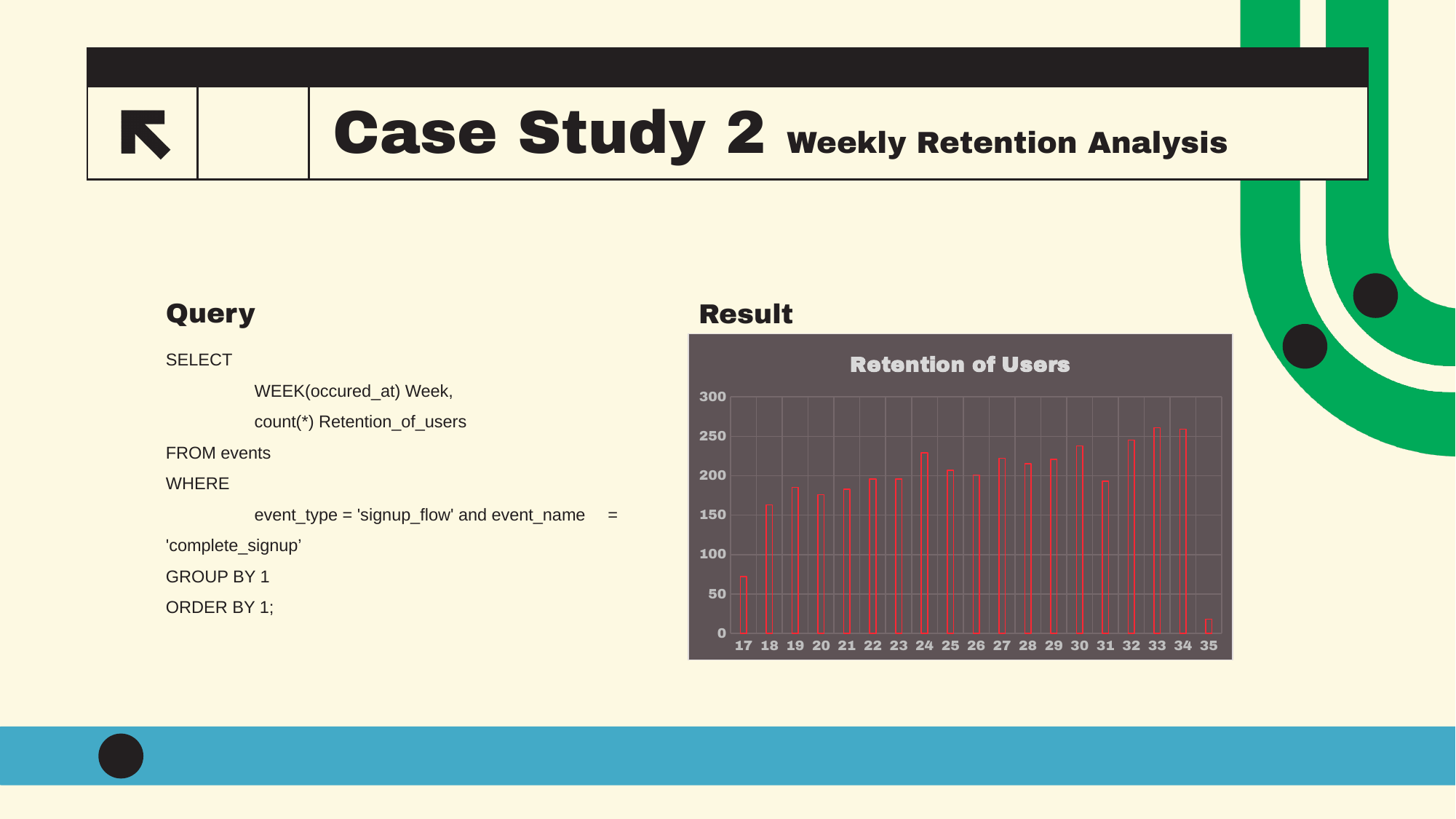

# Case Study 2 Weekly Retention Analysis

12
Query
Result
SELECT
	WEEK(occured_at) Week,
	count(*) Retention_of_users
FROM events
WHERE
	event_type = 'signup_flow' and event_name 	= 'complete_signup’
GROUP BY 1
ORDER BY 1;

### Chart:

| Category | Retention of Users |
|---|---|
| 17 | 72.0 |
| 18 | 163.0 |
| 19 | 185.0 |
| 20 | 176.0 |
| 21 | 183.0 |
| 22 | 196.0 |
| 23 | 196.0 |
| 24 | 229.0 |
| 25 | 207.0 |
| 26 | 201.0 |
| 27 | 222.0 |
| 28 | 215.0 |
| 29 | 221.0 |
| 30 | 238.0 |
| 31 | 193.0 |
| 32 | 245.0 |
| 33 | 261.0 |
| 34 | 259.0 |
| 35 | 18.0 |